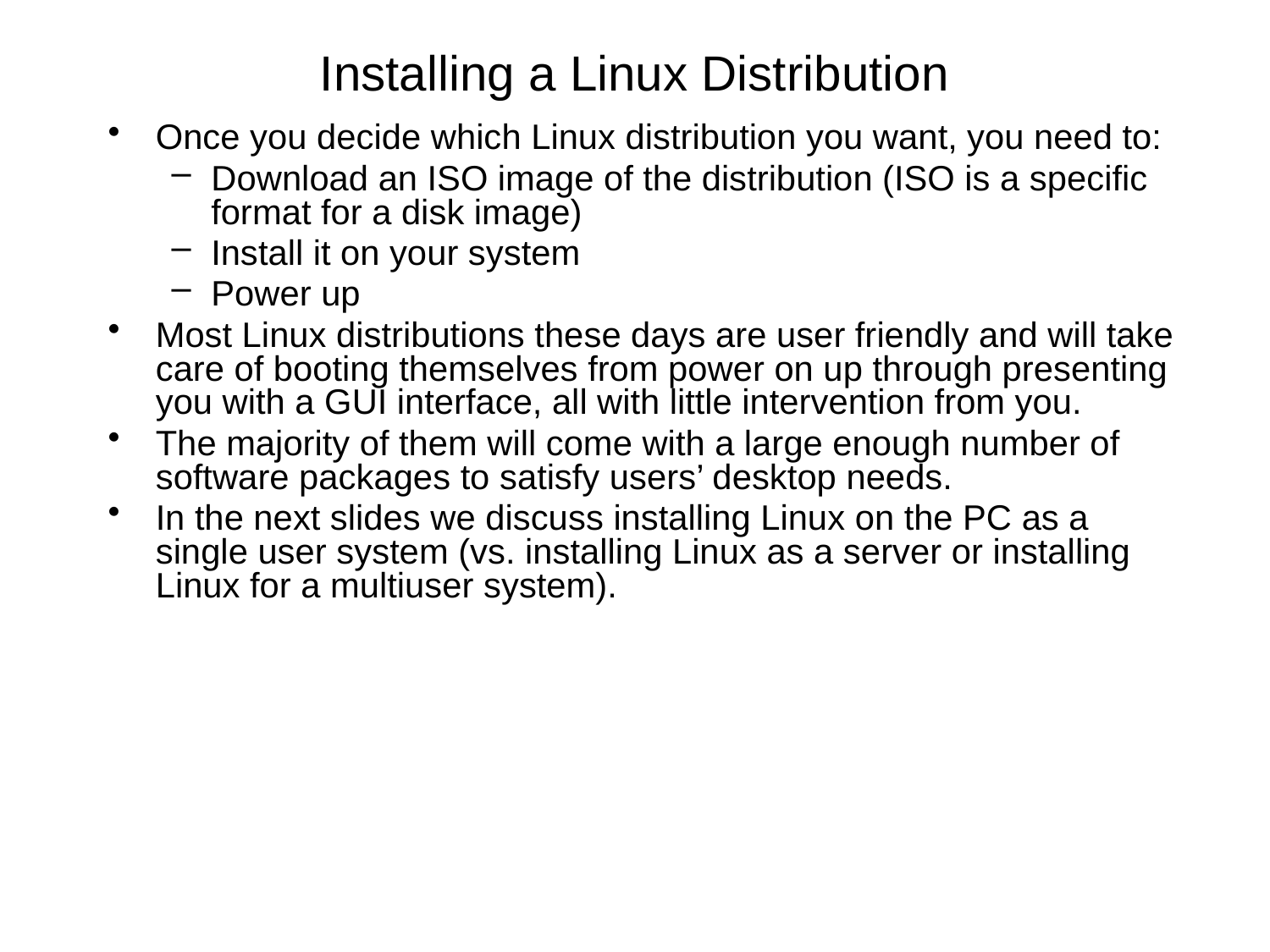

# Installing a Linux Distribution
Once you decide which Linux distribution you want, you need to:
Download an ISO image of the distribution (ISO is a specific format for a disk image)
Install it on your system
Power up
Most Linux distributions these days are user friendly and will take care of booting themselves from power on up through presenting you with a GUI interface, all with little intervention from you.
The majority of them will come with a large enough number of software packages to satisfy users’ desktop needs.
In the next slides we discuss installing Linux on the PC as a single user system (vs. installing Linux as a server or installing Linux for a multiuser system).